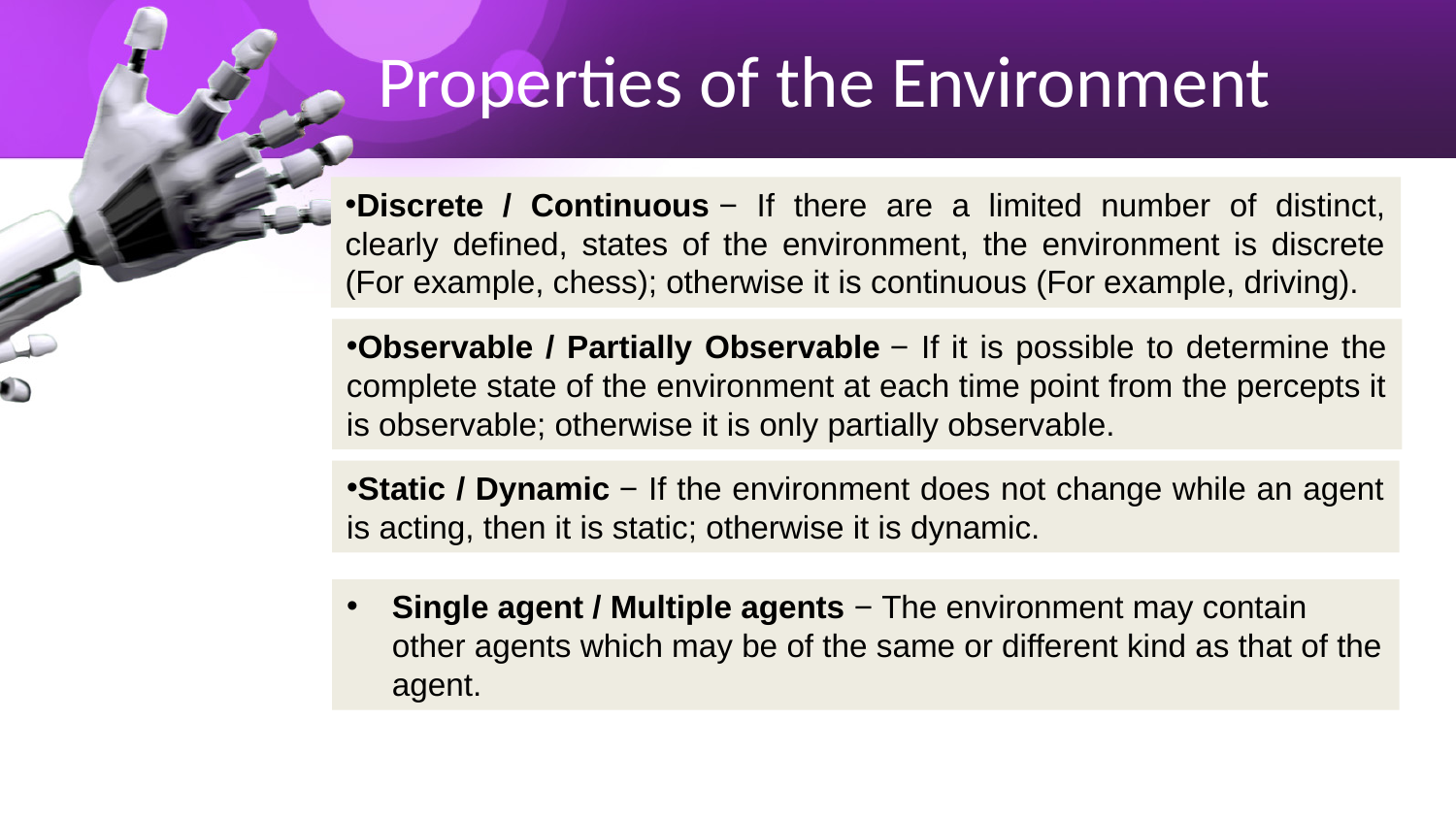

# Properties of the Environment
Discrete / Continuous − If there are a limited number of distinct, clearly defined, states of the environment, the environment is discrete (For example, chess); otherwise it is continuous (For example, driving).
Observable / Partially Observable − If it is possible to determine the complete state of the environment at each time point from the percepts it is observable; otherwise it is only partially observable.
Static / Dynamic − If the environment does not change while an agent is acting, then it is static; otherwise it is dynamic.
Single agent / Multiple agents − The environment may contain other agents which may be of the same or different kind as that of the agent.